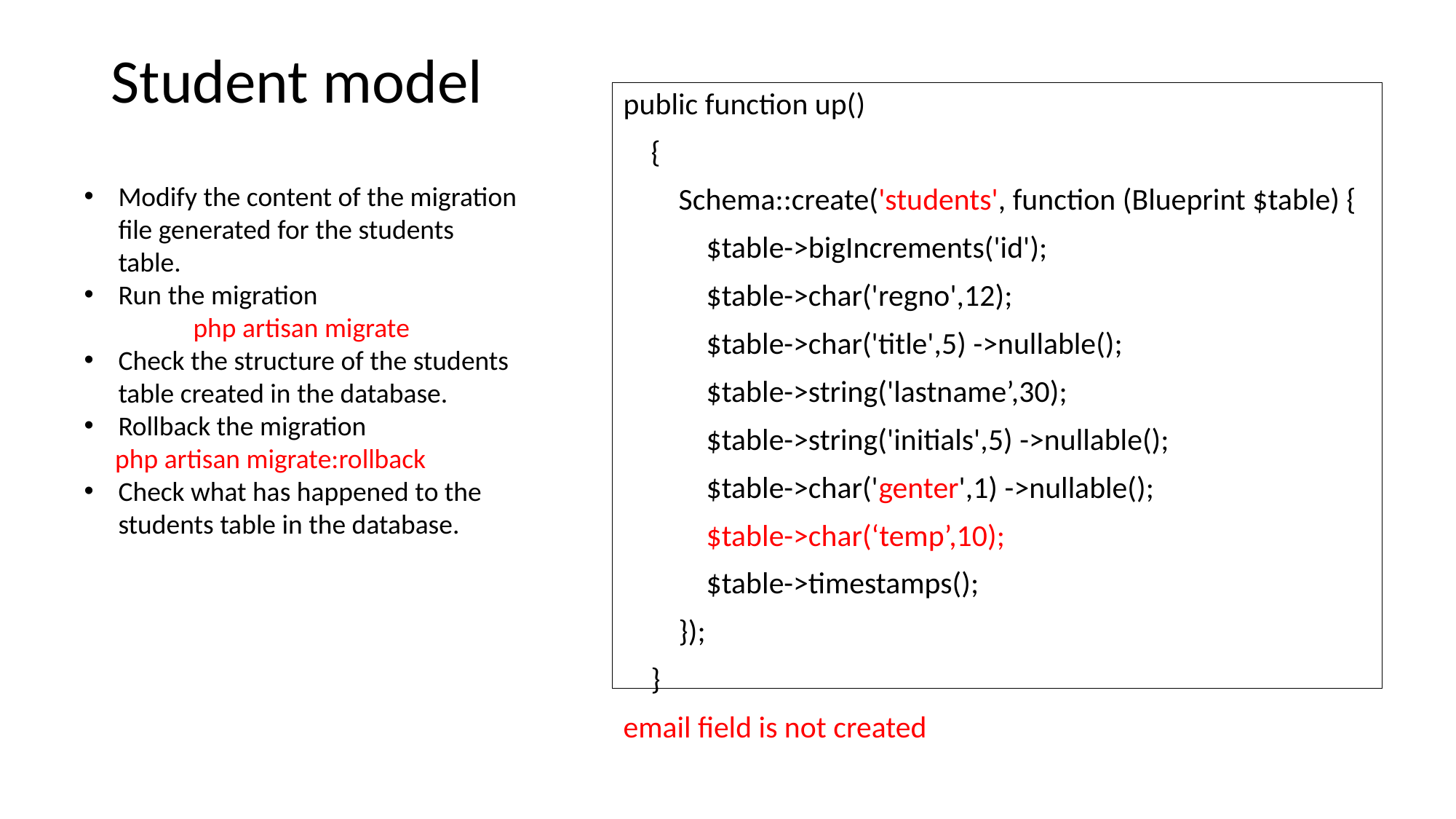

# Student model
public function up()
    {
        Schema::create('students', function (Blueprint $table) {
            $table->bigIncrements('id');
            $table->char('regno',12);
            $table->char('title',5) ->nullable();
            $table->string('lastname’,30);
            $table->string('initials',5) ->nullable();
            $table->char('genter',1) ->nullable();
            $table->char(‘temp’,10);
            $table->timestamps();
        });
    }
email field is not created
Modify the content of the migration file generated for the students table.
Run the migration
	php artisan migrate
Check the structure of the students table created in the database.
Rollback the migration
     php artisan migrate:rollback
Check what has happened to the students table in the database.